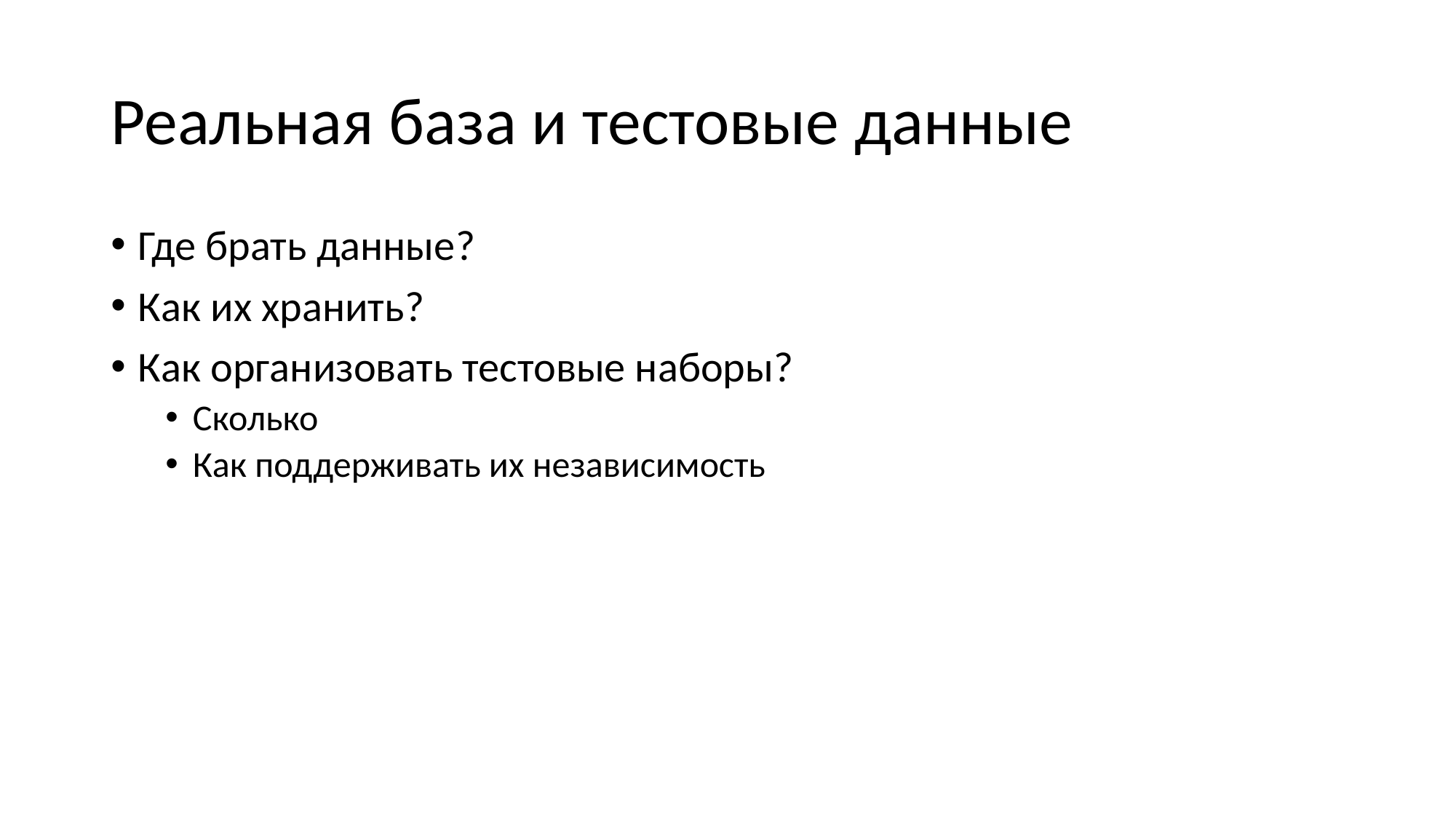

# Реальная база и тестовые данные
Где брать данные?
Как их хранить?
Как организовать тестовые наборы?
Сколько
Как поддерживать их независимость